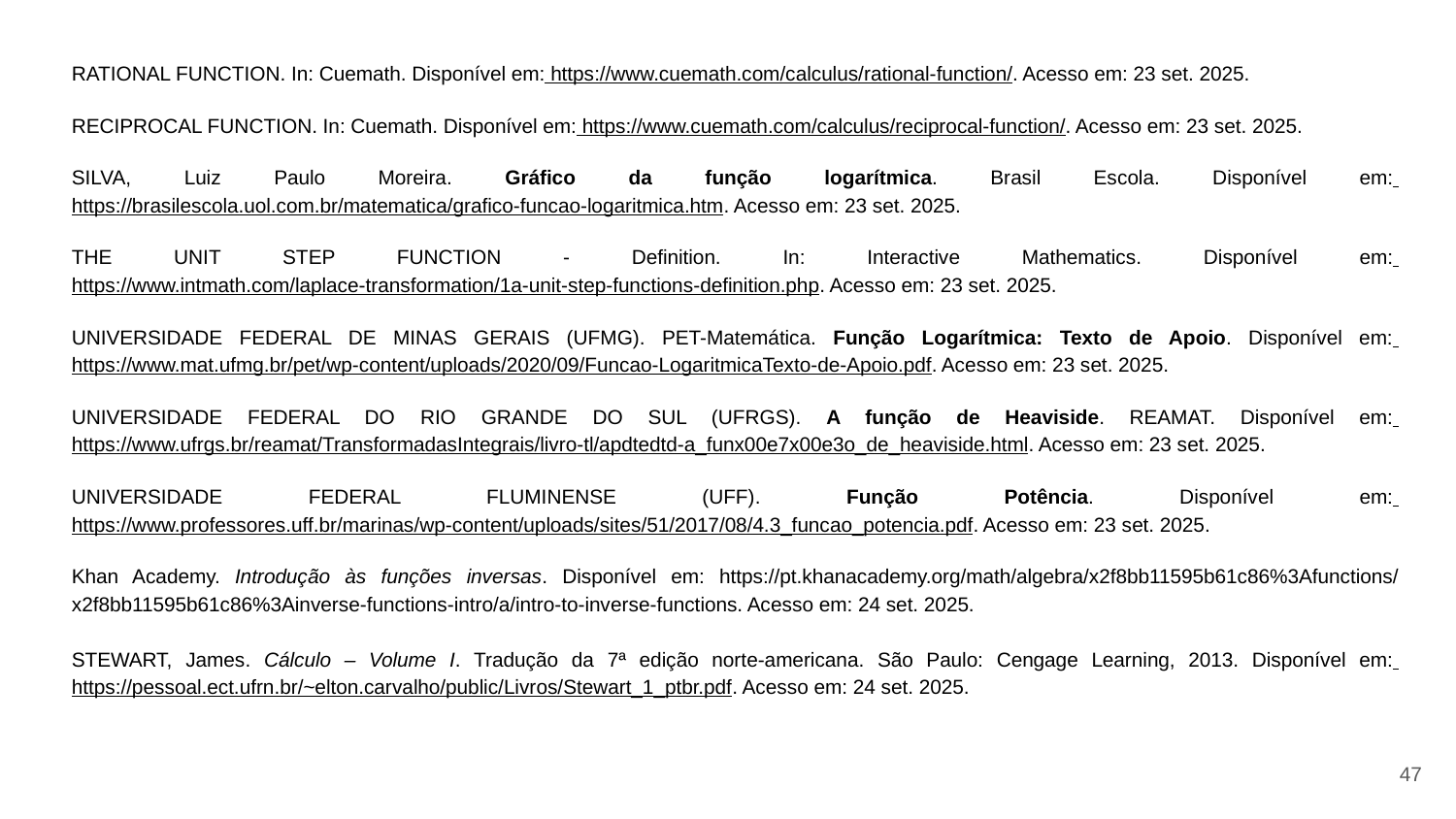

RATIONAL FUNCTION. In: Cuemath. Disponível em: https://www.cuemath.com/calculus/rational-function/. Acesso em: 23 set. 2025.
RECIPROCAL FUNCTION. In: Cuemath. Disponível em: https://www.cuemath.com/calculus/reciprocal-function/. Acesso em: 23 set. 2025.
SILVA, Luiz Paulo Moreira. Gráfico da função logarítmica. Brasil Escola. Disponível em: https://brasilescola.uol.com.br/matematica/grafico-funcao-logaritmica.htm. Acesso em: 23 set. 2025.
THE UNIT STEP FUNCTION - Definition. In: Interactive Mathematics. Disponível em: https://www.intmath.com/laplace-transformation/1a-unit-step-functions-definition.php. Acesso em: 23 set. 2025.
UNIVERSIDADE FEDERAL DE MINAS GERAIS (UFMG). PET-Matemática. Função Logarítmica: Texto de Apoio. Disponível em: https://www.mat.ufmg.br/pet/wp-content/uploads/2020/09/Funcao-LogaritmicaTexto-de-Apoio.pdf. Acesso em: 23 set. 2025.
UNIVERSIDADE FEDERAL DO RIO GRANDE DO SUL (UFRGS). A função de Heaviside. REAMAT. Disponível em: https://www.ufrgs.br/reamat/TransformadasIntegrais/livro-tl/apdtedtd-a_funx00e7x00e3o_de_heaviside.html. Acesso em: 23 set. 2025.
UNIVERSIDADE FEDERAL FLUMINENSE (UFF). Função Potência. Disponível em: https://www.professores.uff.br/marinas/wp-content/uploads/sites/51/2017/08/4.3_funcao_potencia.pdf. Acesso em: 23 set. 2025.
Khan Academy. Introdução às funções inversas. Disponível em: https://pt.khanacademy.org/math/algebra/x2f8bb11595b61c86%3Afunctions/x2f8bb11595b61c86%3Ainverse-functions-intro/a/intro-to-inverse-functions. Acesso em: 24 set. 2025.

STEWART, James. Cálculo – Volume I. Tradução da 7ª edição norte-americana. São Paulo: Cengage Learning, 2013. Disponível em: https://pessoal.ect.ufrn.br/~elton.carvalho/public/Livros/Stewart_1_ptbr.pdf. Acesso em: 24 set. 2025.

47